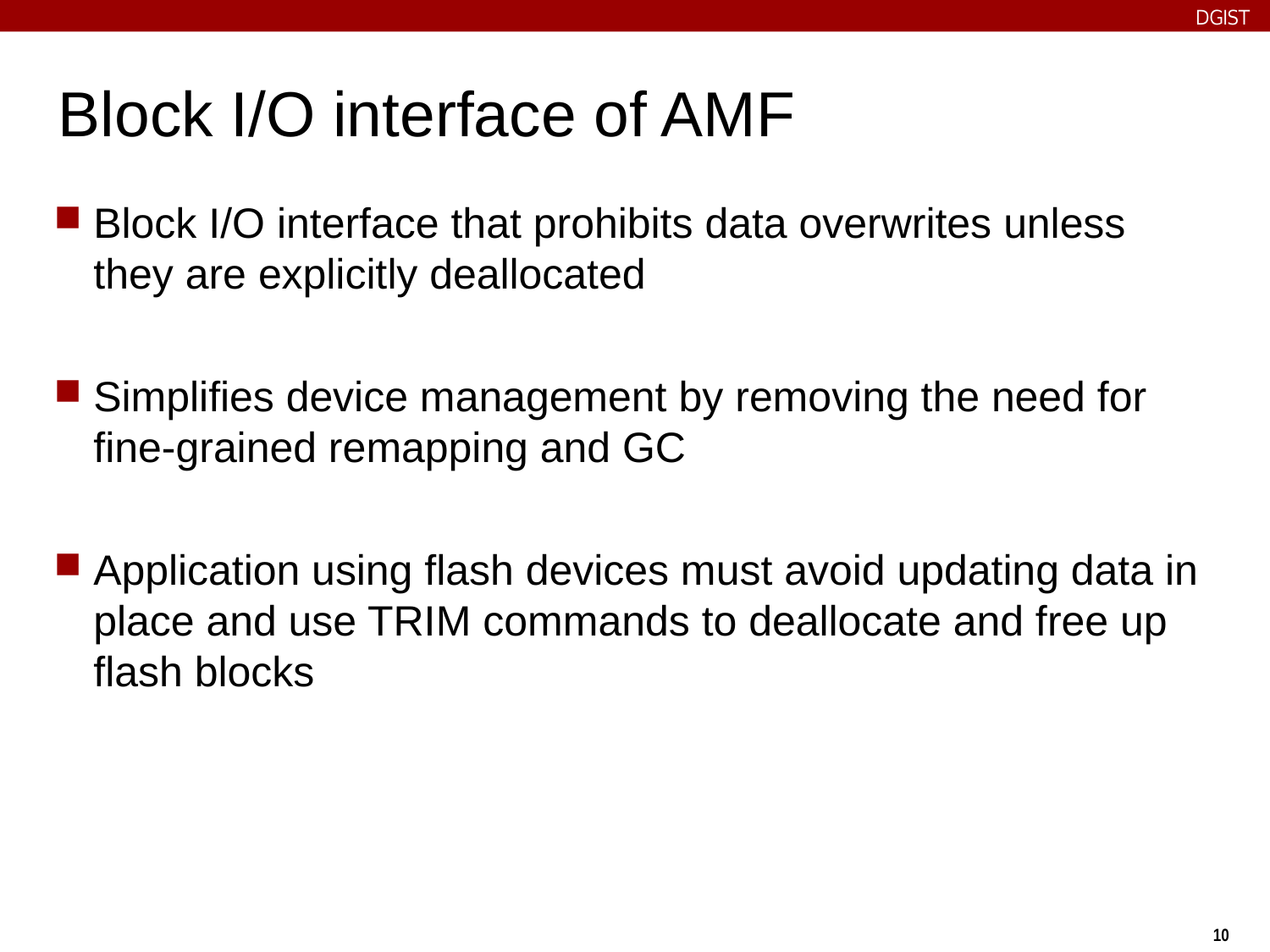

DGIST
# Block I/O interface of AMF
Block I/O interface that prohibits data overwrites unless they are explicitly deallocated

Simplifies device management by removing the need for fine-grained remapping and GC

Application using flash devices must avoid updating data in place and use TRIM commands to deallocate and free up flash blocks